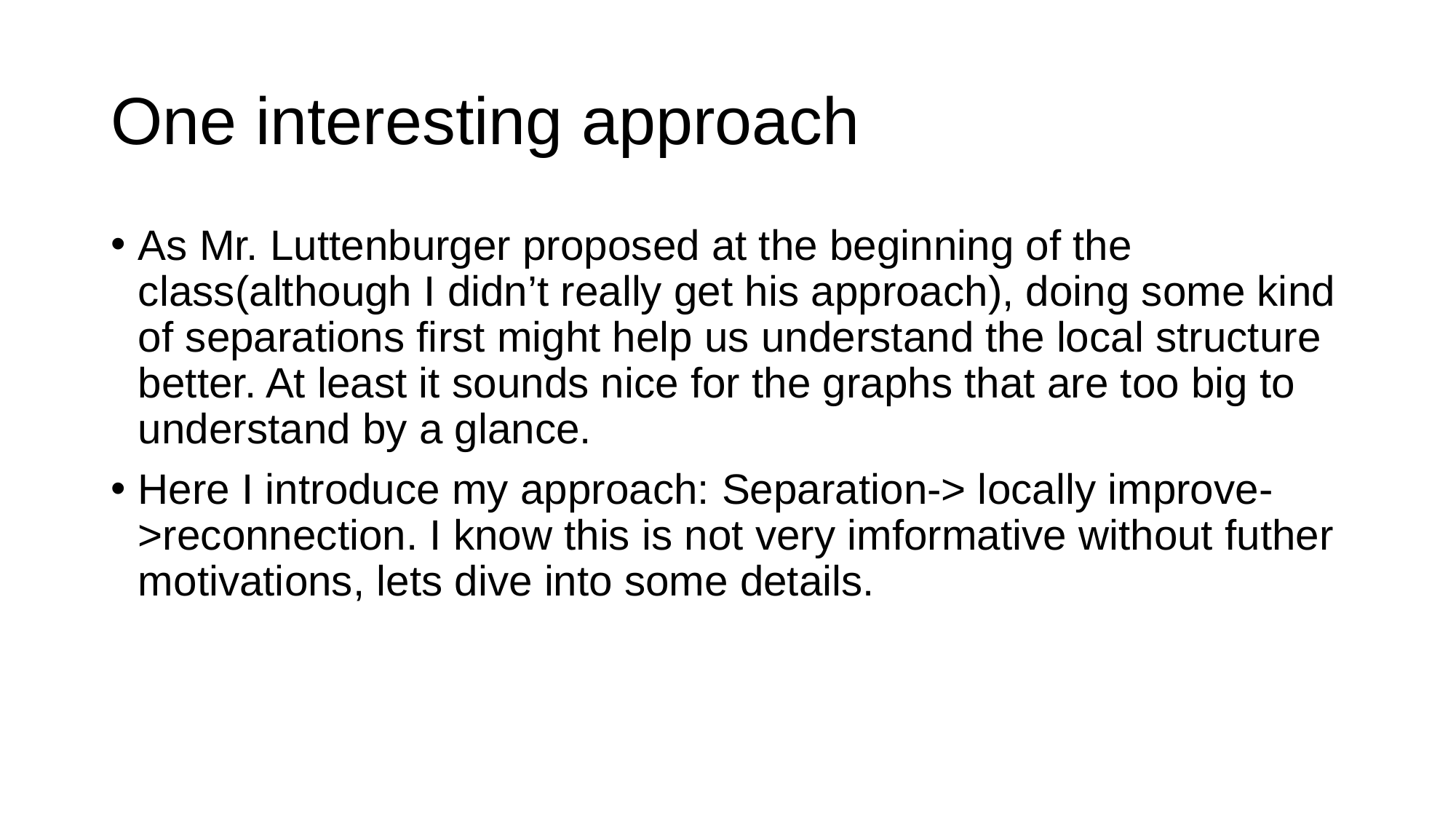

# One interesting approach
As Mr. Luttenburger proposed at the beginning of the class(although I didn’t really get his approach), doing some kind of separations first might help us understand the local structure better. At least it sounds nice for the graphs that are too big to understand by a glance.
Here I introduce my approach: Separation-> locally improve->reconnection. I know this is not very imformative without futher motivations, lets dive into some details.